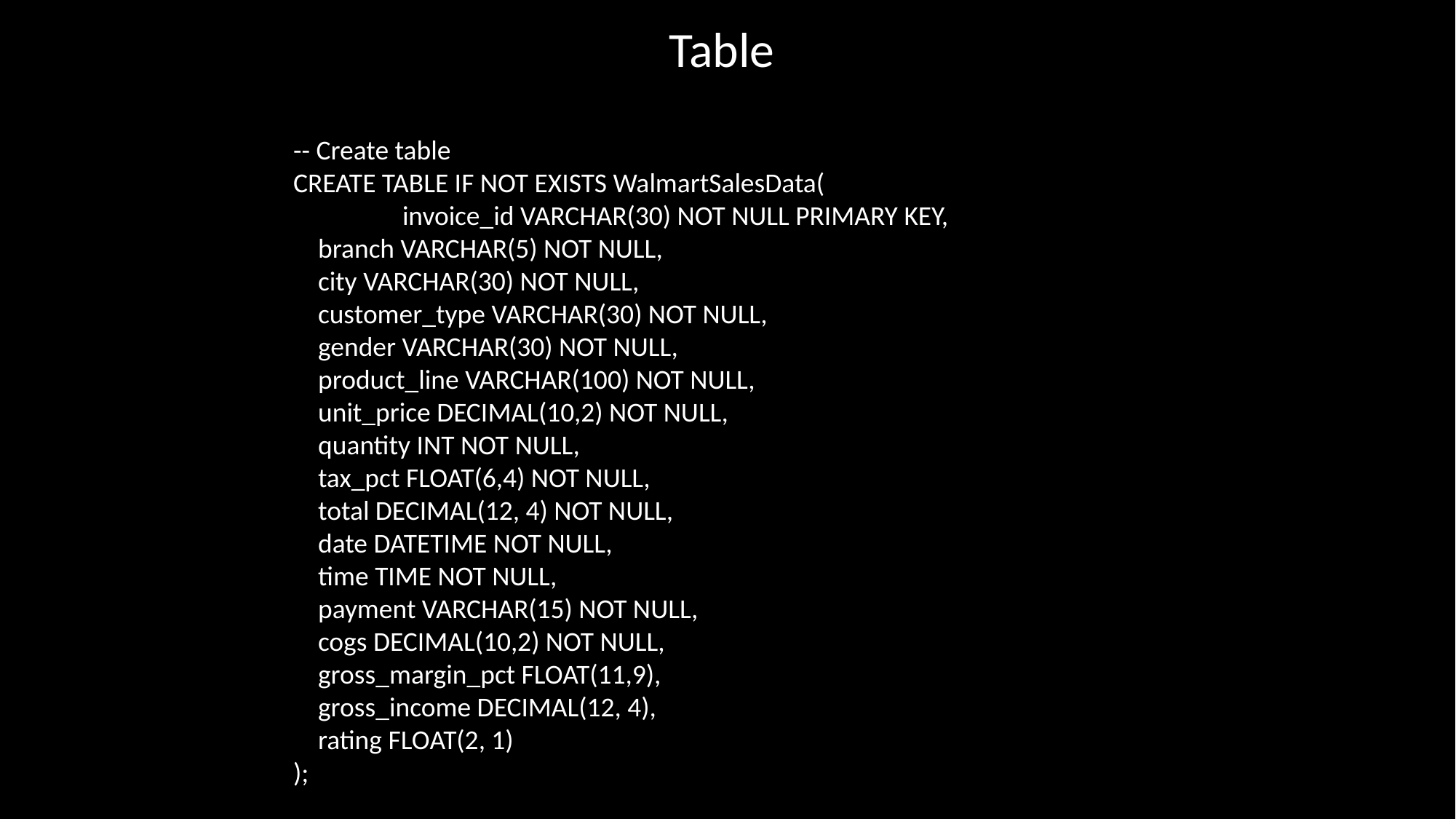

# Table
-- Create table
CREATE TABLE IF NOT EXISTS WalmartSalesData(
	invoice_id VARCHAR(30) NOT NULL PRIMARY KEY,
    branch VARCHAR(5) NOT NULL,
    city VARCHAR(30) NOT NULL,
    customer_type VARCHAR(30) NOT NULL,
    gender VARCHAR(30) NOT NULL,
    product_line VARCHAR(100) NOT NULL,
    unit_price DECIMAL(10,2) NOT NULL,
    quantity INT NOT NULL,
    tax_pct FLOAT(6,4) NOT NULL,
    total DECIMAL(12, 4) NOT NULL,
    date DATETIME NOT NULL,
    time TIME NOT NULL,
    payment VARCHAR(15) NOT NULL,
    cogs DECIMAL(10,2) NOT NULL,
    gross_margin_pct FLOAT(11,9),
    gross_income DECIMAL(12, 4),
    rating FLOAT(2, 1)
);